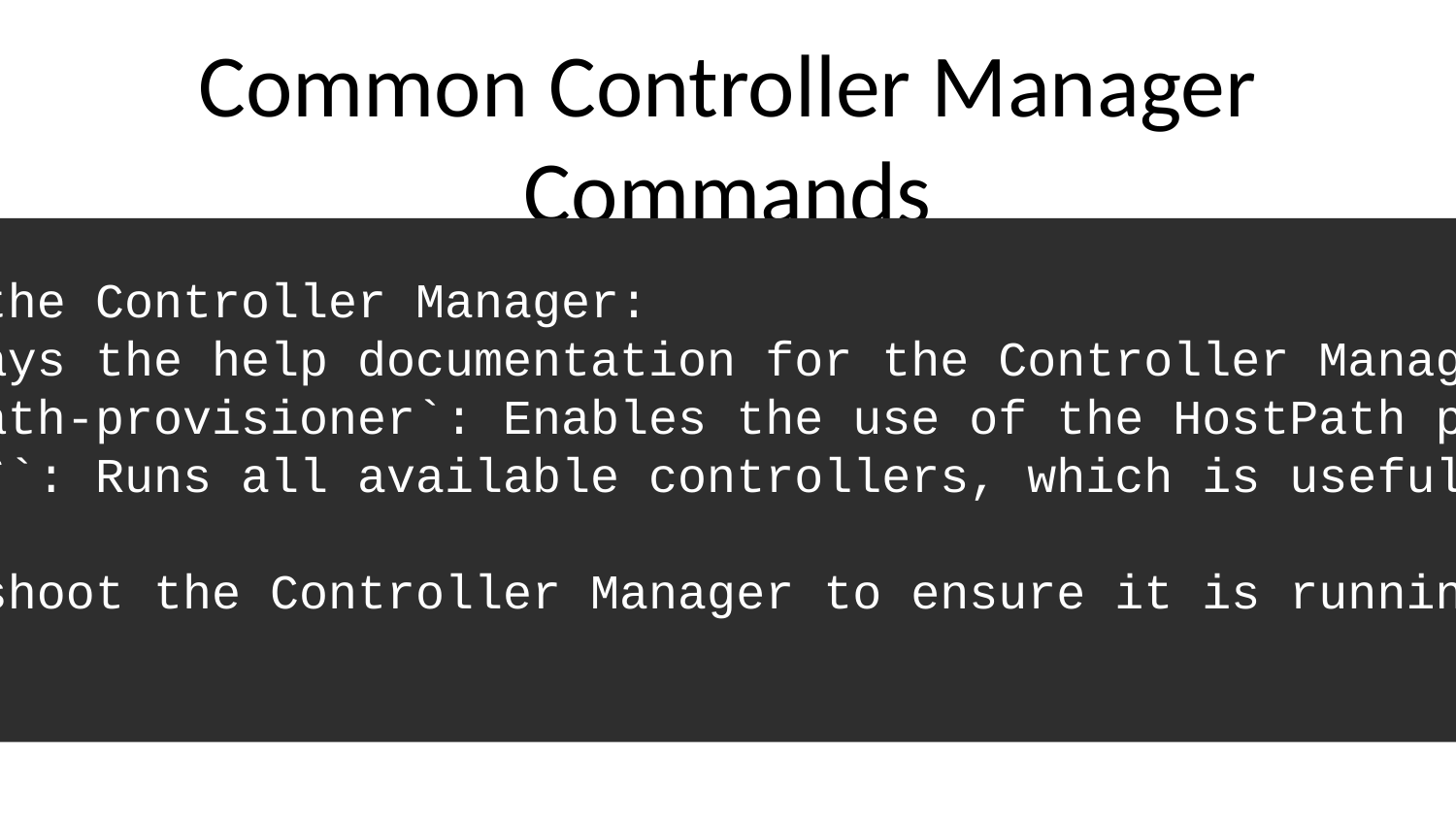

# Common Controller Manager Commands

Here are some common commands related to the Controller Manager:
- `kube-controller-manager --help`: Displays the help documentation for the Controller Manager.
- `kube-controller-manager --enable-hostpath-provisioner`: Enables the use of the HostPath provisioner to dynamically provision storage.
- `kube-controller-manager --controllers=*`: Runs all available controllers, which is useful for debugging or testing.
These commands help configure and troubleshoot the Controller Manager to ensure it is running as expected in the cluster.